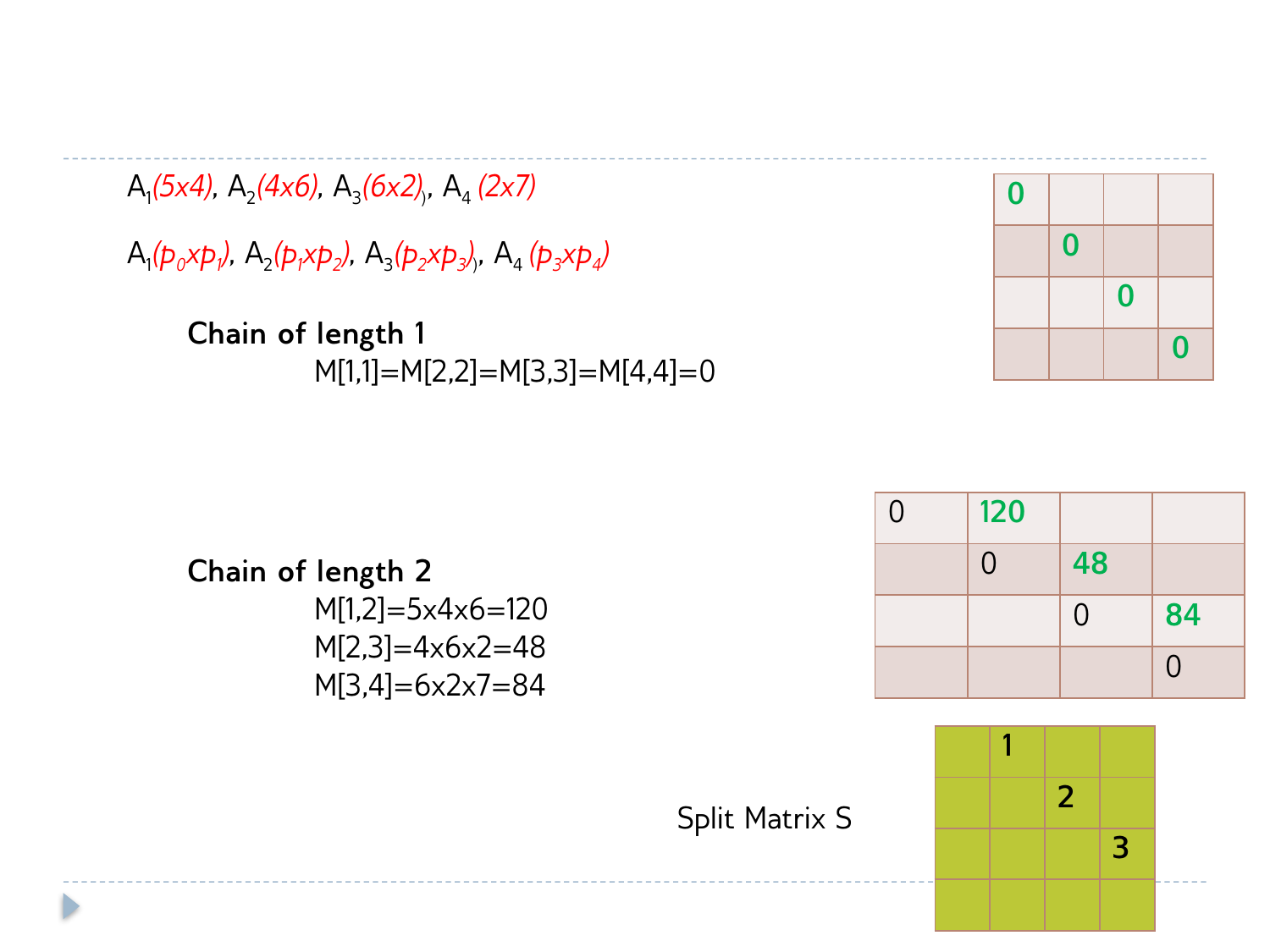

#
 A1(5x4), A2(4x6), A3(6x2)), A4 (2x7)
 A1(p0xp1), A2(p1xp2), A3(p2xp3)), A4 (p3xp4)
| 0 |  |  |  |
| --- | --- | --- | --- |
|  | 0 |  |  |
|  |  | 0 |  |
|  |  |  | 0 |
Chain of length 1
	M[1,1]=M[2,2]=M[3,3]=M[4,4]=0
| 0 | 120 |  |  |
| --- | --- | --- | --- |
|  | 0 | 48 |  |
|  |  | 0 | 84 |
|  |  |  | 0 |
Chain of length 2
	M[1,2]=5x4x6=120
	M[2,3]=4x6x2=48
	M[3,4]=6x2x7=84
|  | 1 |  |  |
| --- | --- | --- | --- |
|  |  | 2 |  |
|  |  |  | 3 |
|  |  |  |  |
Split Matrix S